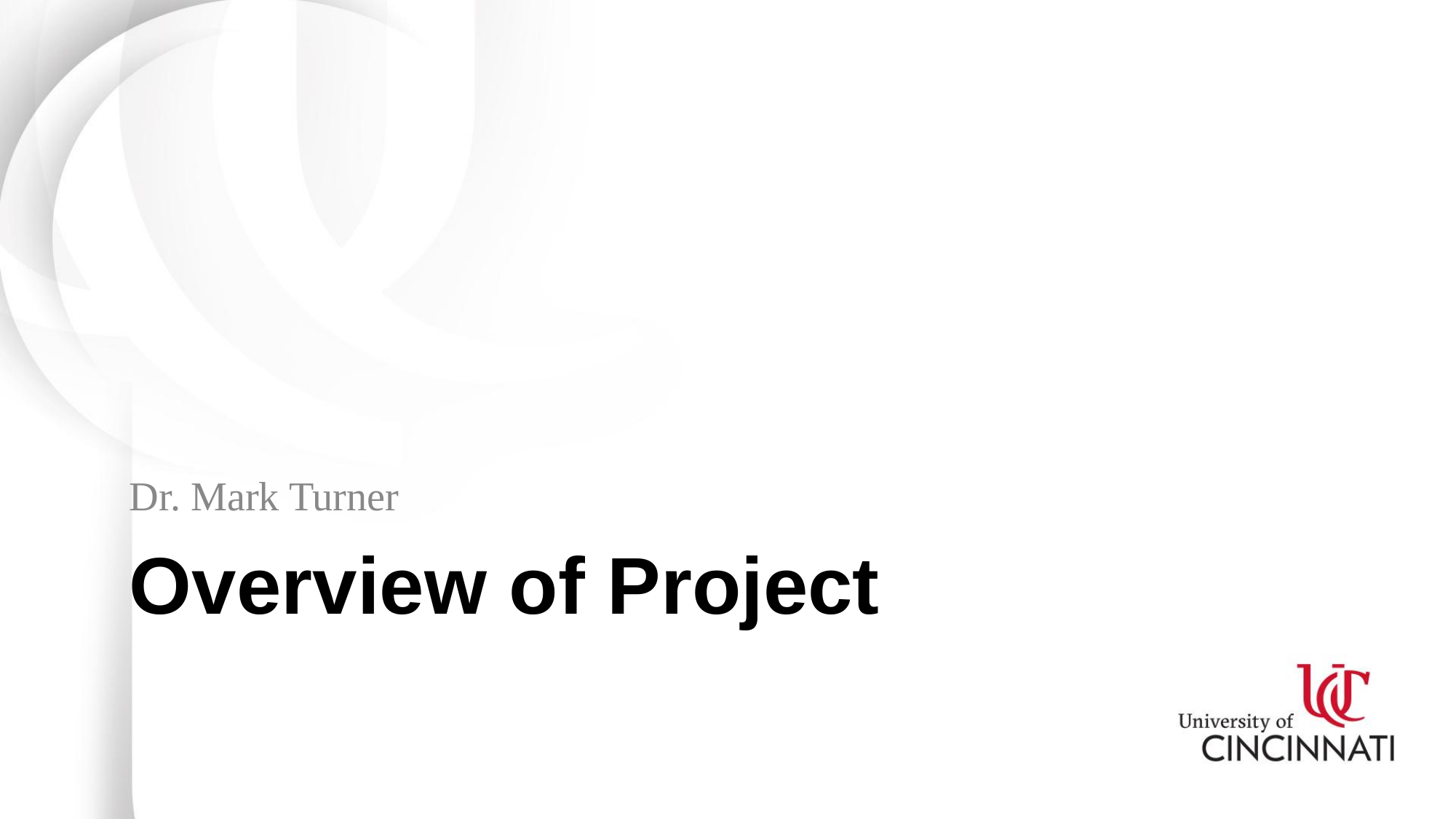

Dr. Mark Turner
# Overview of Project